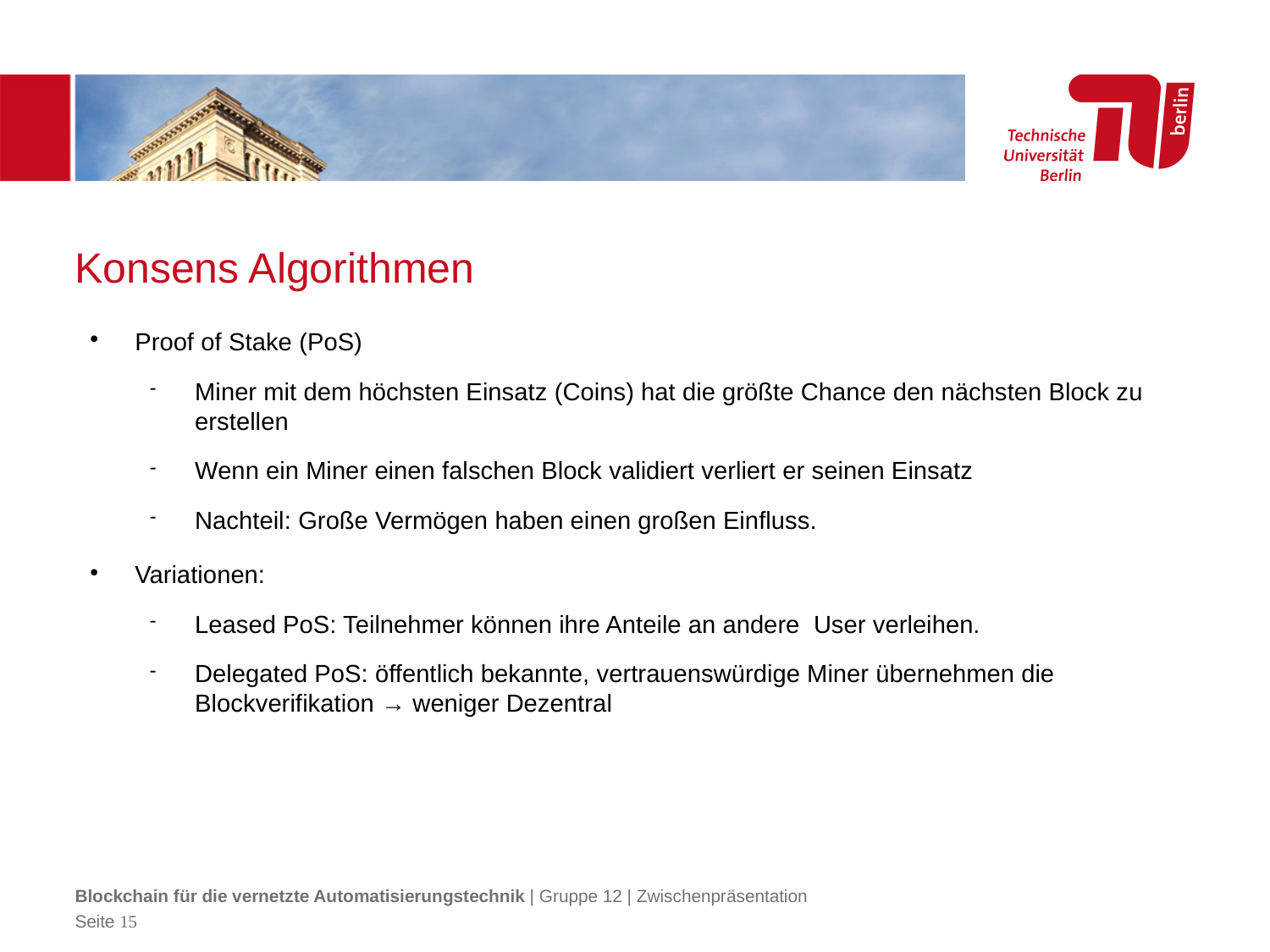

Konsens Algorithmen
Proof of Stake (PoS)
Miner mit dem höchsten Einsatz (Coins) hat die größte Chance den nächsten Block zu erstellen
Wenn ein Miner einen falschen Block validiert verliert er seinen Einsatz
Nachteil: Große Vermögen haben einen großen Einfluss.
Variationen:
Leased PoS: Teilnehmer können ihre Anteile an andere  User verleihen.
Delegated PoS: öffentlich bekannte, vertrauenswürdige Miner übernehmen die Blockverifikation → weniger Dezentral
Blockchain für die vernetzte Automatisierungstechnik | Gruppe 12 | Zwischenpräsentation
Seite 15